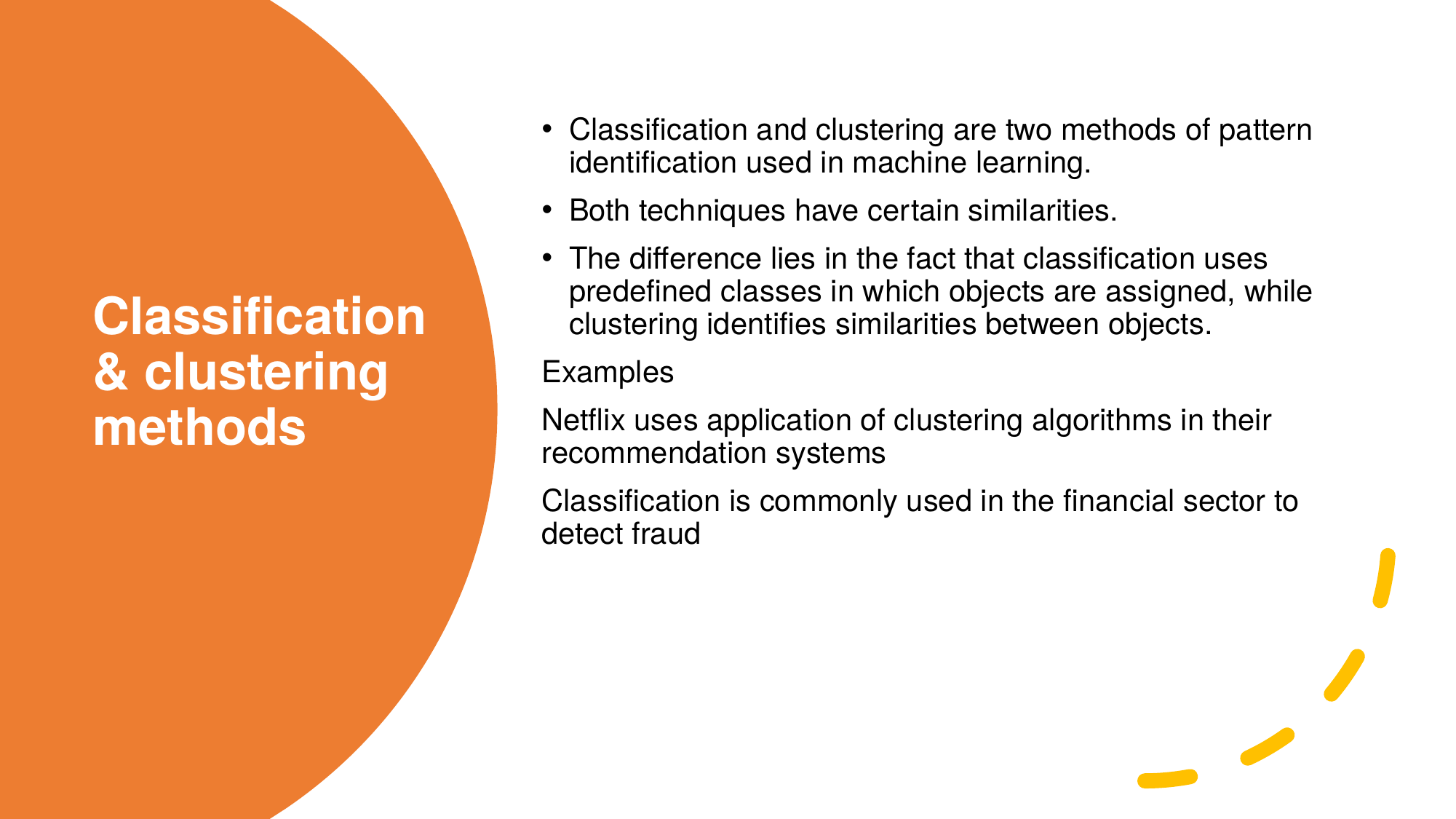

Classification and clustering are two methods of pattern identification used in machine learning.
Both techniques have certain similarities.
The difference lies in the fact that classification uses predefined classes in which objects are assigned, while clustering identifies similarities between objects.
Examples
Netflix uses application of clustering algorithms in their recommendation systems
Classification is commonly used in the financial sector to detect fraud

# Classification & clustering methods